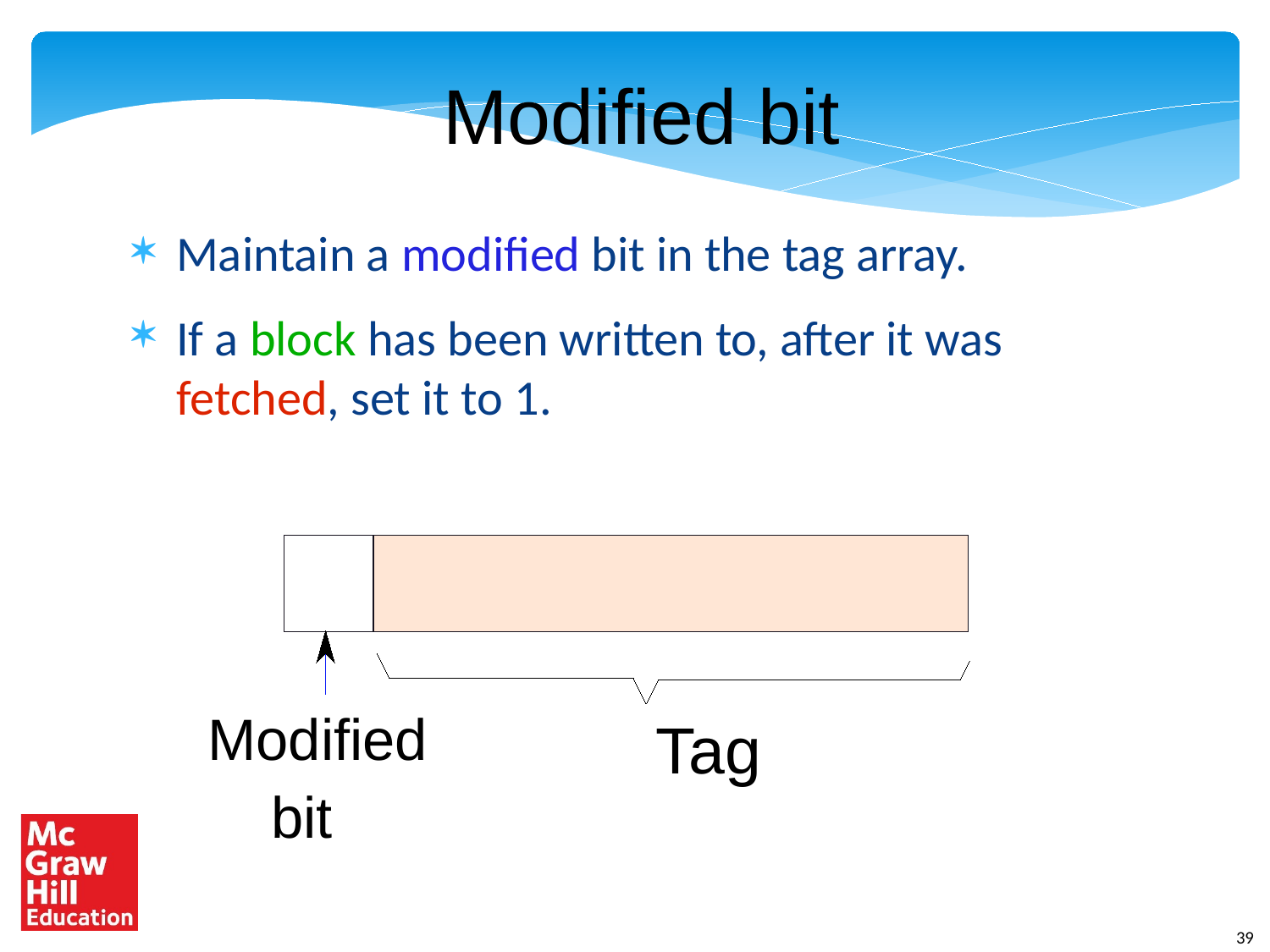

Modified bit
Maintain a modified bit in the tag array.
If a block has been written to, after it was fetched, set it to 1.

Modified
Tag
    bit